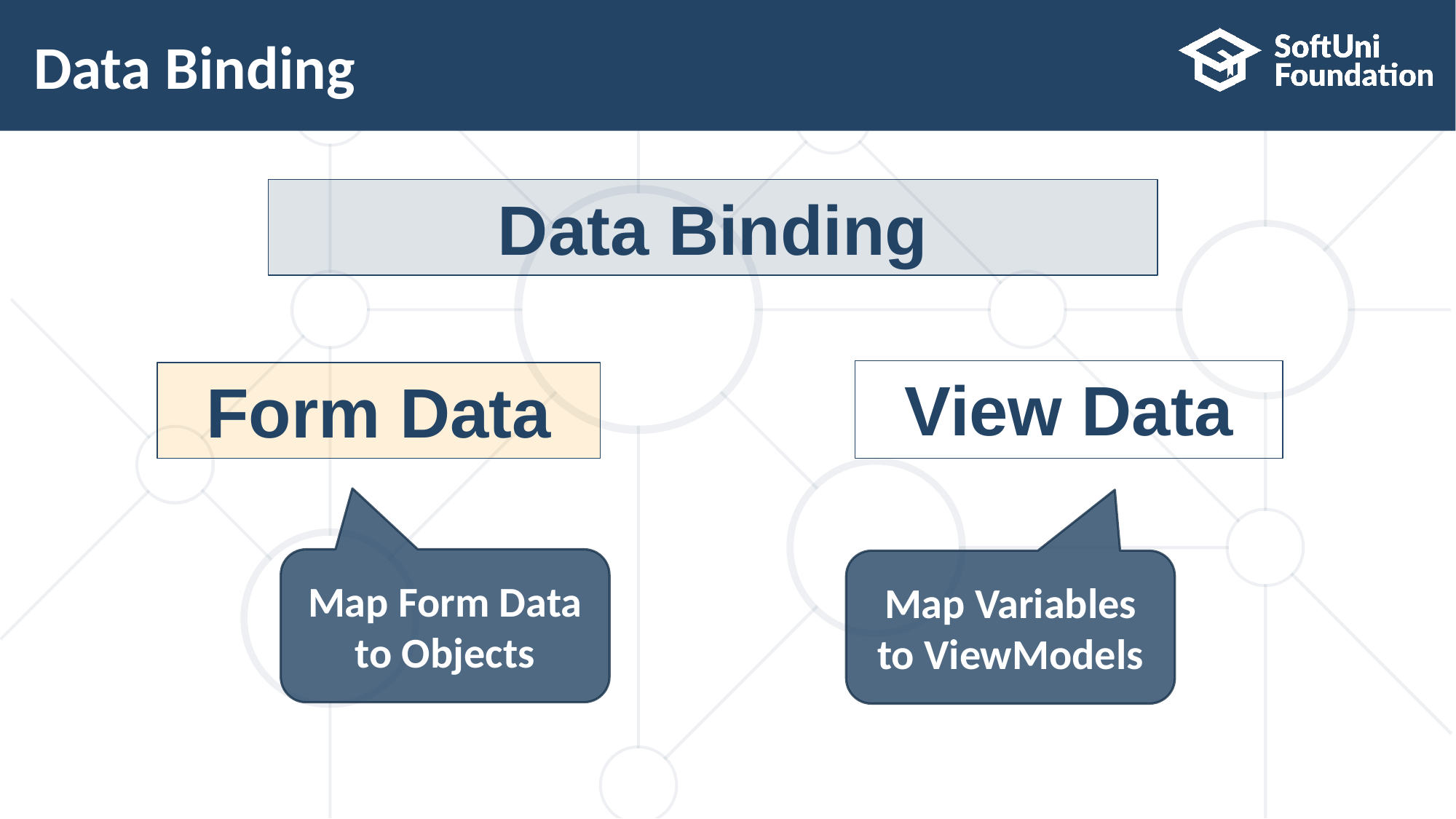

# Data Binding
Data Binding
View Data
Form Data
Map Form Data to Objects
Map Variables to ViewModels